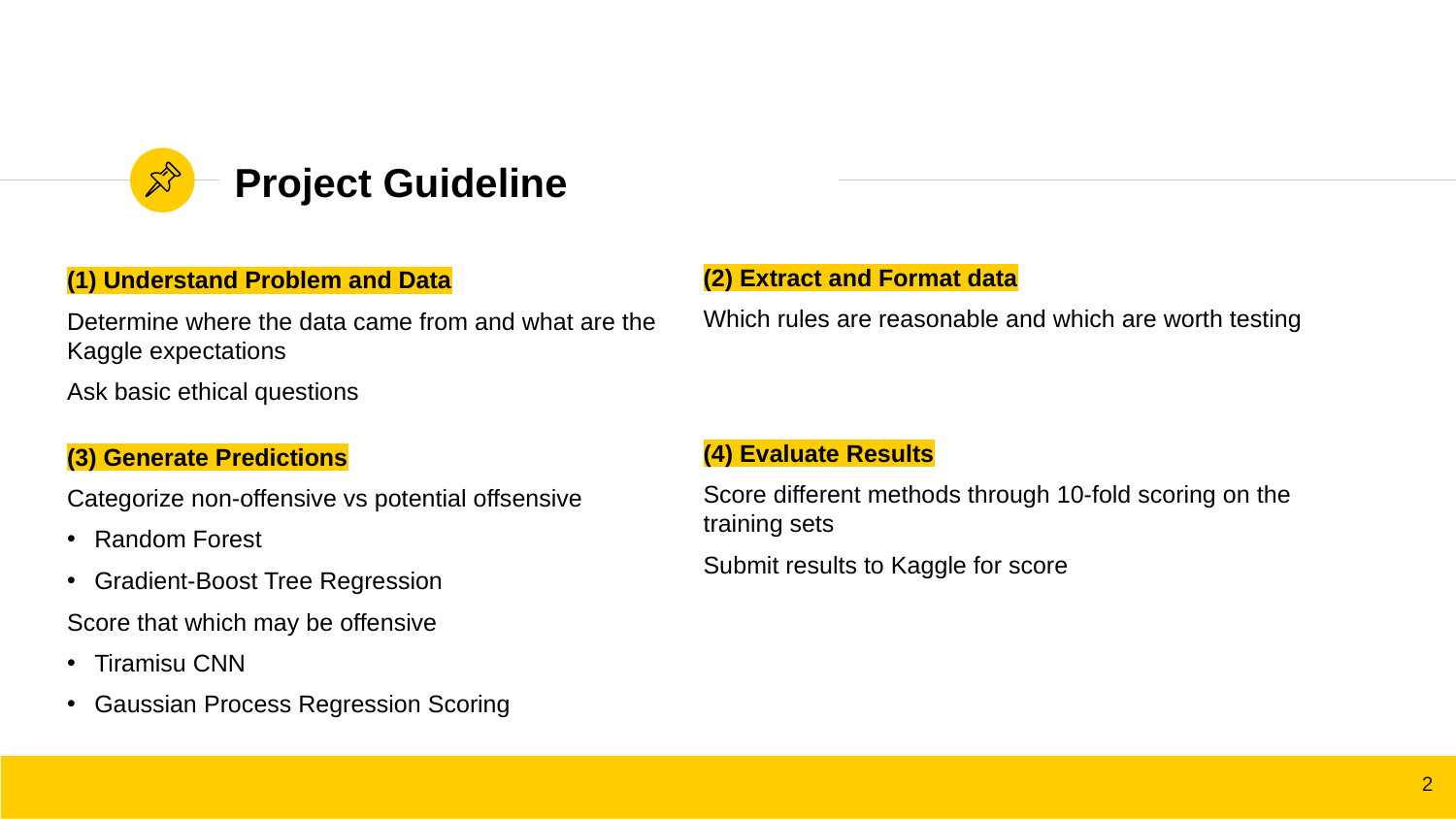

# Project Guideline

(2) Extract and Format data
Which rules are reasonable and which are worth testing
(1) Understand Problem and Data
Determine where the data came from and what are the Kaggle expectations
Ask basic ethical questions
(4) Evaluate Results
Score different methods through 10-fold scoring on the training sets
Submit results to Kaggle for score
(3) Generate Predictions
Categorize non-offensive vs potential offsensive
Random Forest
Gradient-Boost Tree Regression
Score that which may be offensive
Tiramisu CNN
Gaussian Process Regression Scoring

2